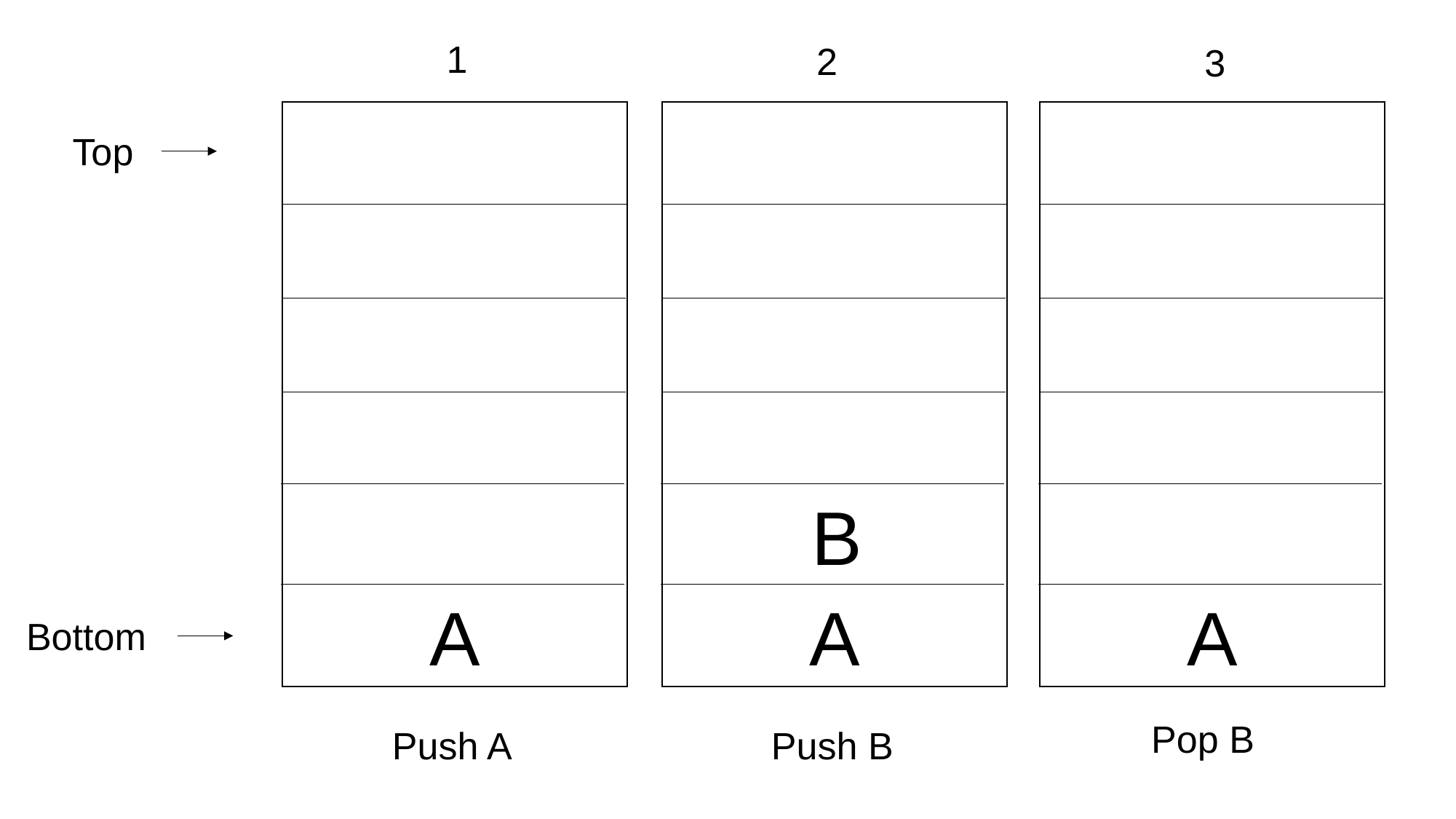

1
2
3

Top
B
A
A
A
Bottom
Pop B
Push A
Push B